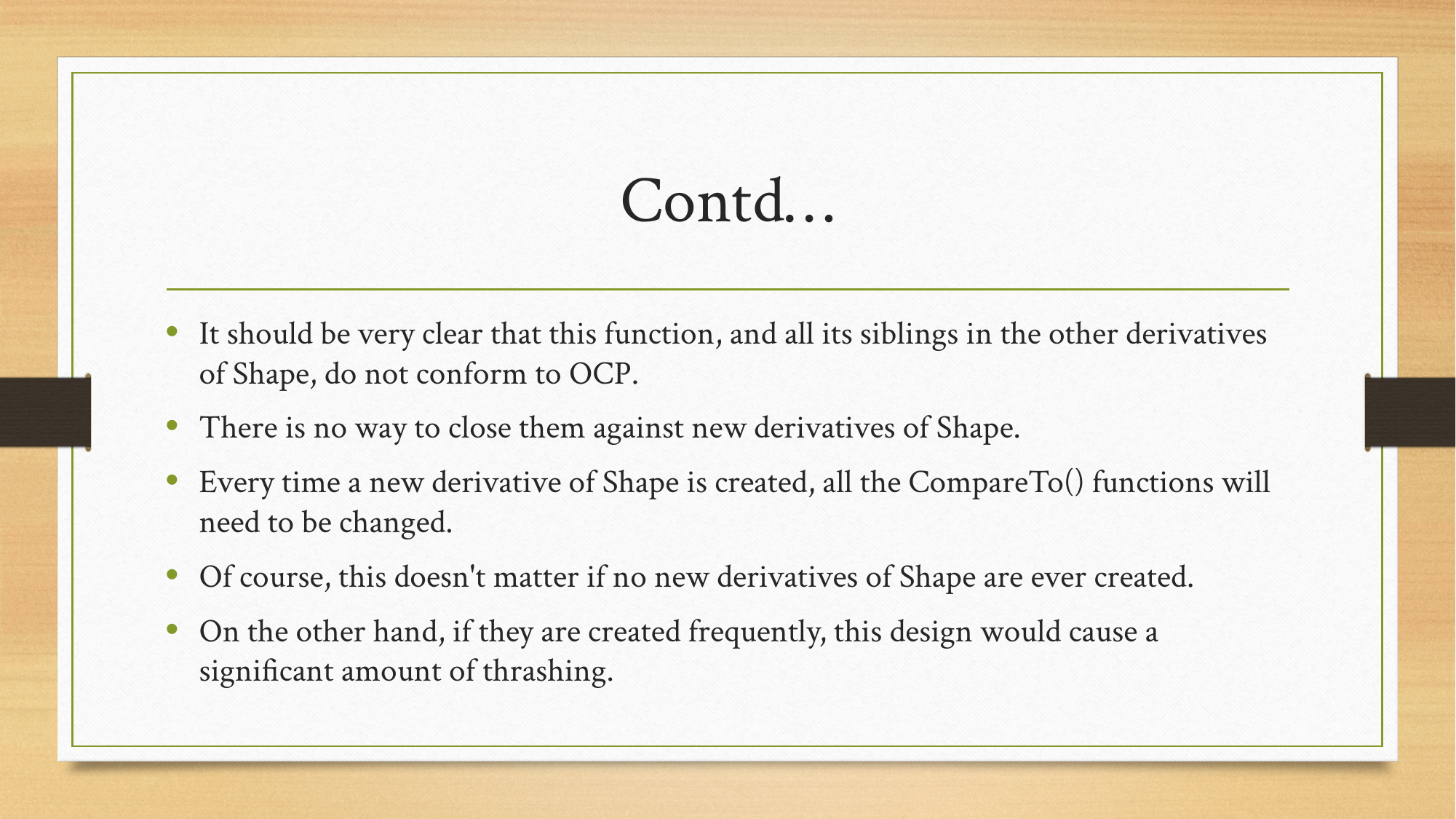

# Contd…
It should be very clear that this function, and all its siblings in the other derivatives of Shape, do not conform to OCP.
There is no way to close them against new derivatives of Shape.
Every time a new derivative of Shape is created, all the CompareTo() functions will need to be changed.
Of course, this doesn't matter if no new derivatives of Shape are ever created.
On the other hand, if they are created frequently, this design would cause a significant amount of thrashing.